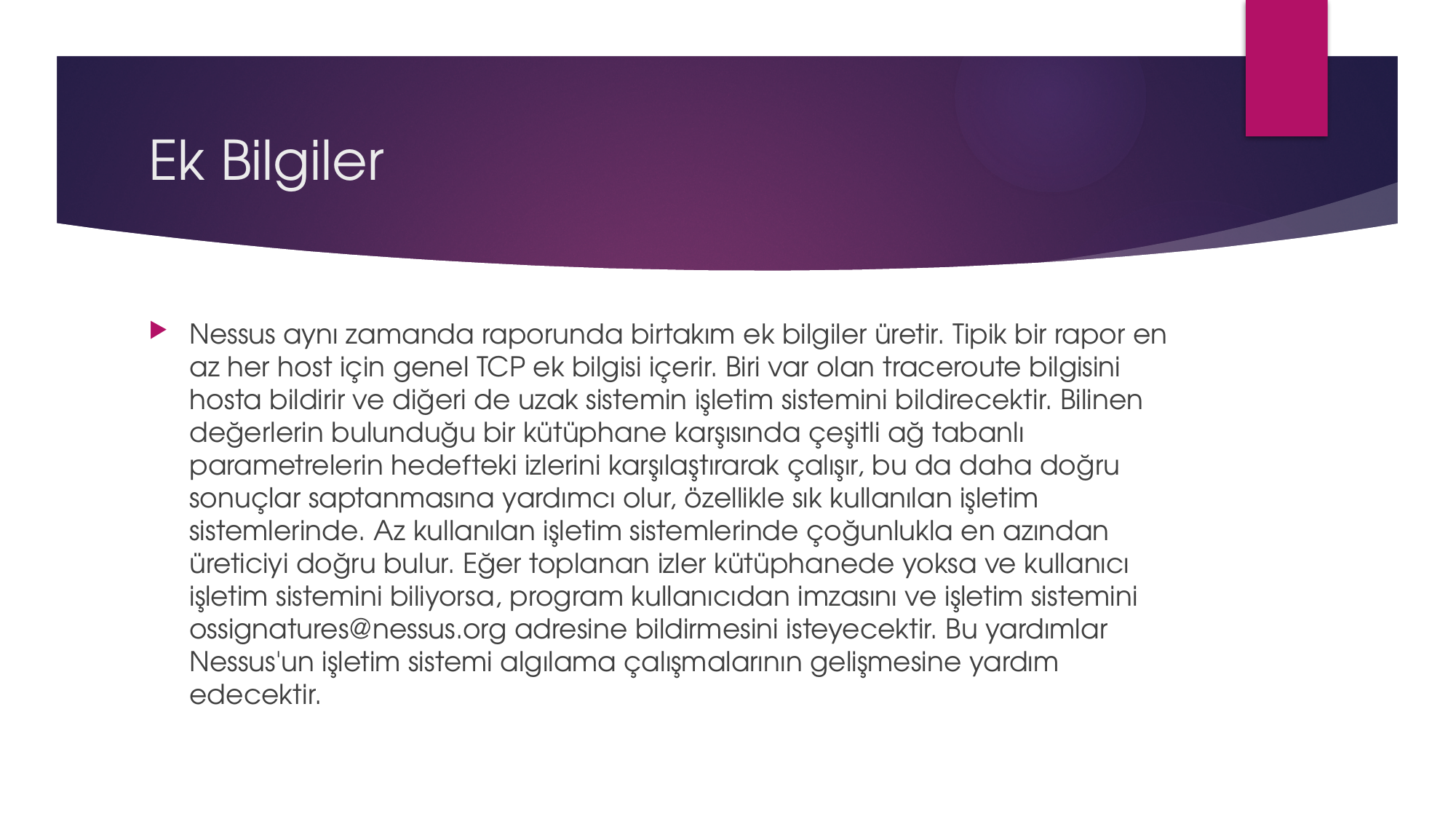

# Ek Bilgiler
Nessus aynı zamanda raporunda birtakım ek bilgiler üretir. Tipik bir rapor en az her host için genel TCP ek bilgisi içerir. Biri var olan traceroute bilgisini hosta bildirir ve diğeri de uzak sistemin işletim sistemini bildirecektir. Bilinen değerlerin bulunduğu bir kütüphane karşısında çeşitli ağ tabanlı parametrelerin hedefteki izlerini karşılaştırarak çalışır, bu da daha doğru sonuçlar saptanmasına yardımcı olur, özellikle sık kullanılan işletim sistemlerinde. Az kullanılan işletim sistemlerinde çoğunlukla en azından üreticiyi doğru bulur. Eğer toplanan izler kütüphanede yoksa ve kullanıcı işletim sistemini biliyorsa, program kullanıcıdan imzasını ve işletim sistemini ossignatures@nessus.org adresine bildirmesini isteyecektir. Bu yardımlar Nessus'un işletim sistemi algılama çalışmalarının gelişmesine yardım edecektir.